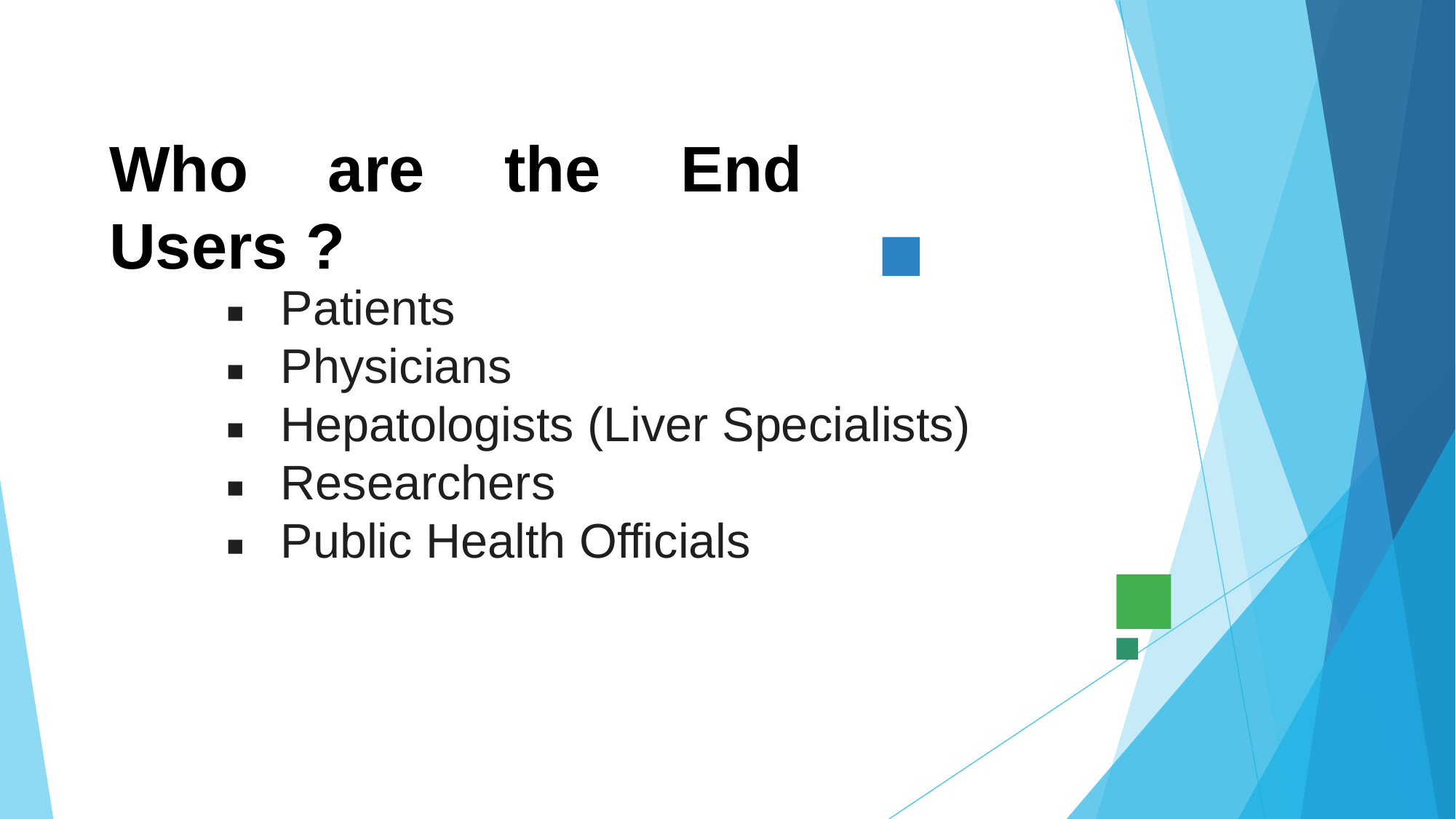

# Who are the End Users ?

Patients
Physicians
Hepatologists (Liver Specialists)
Researchers
Public Health Officials